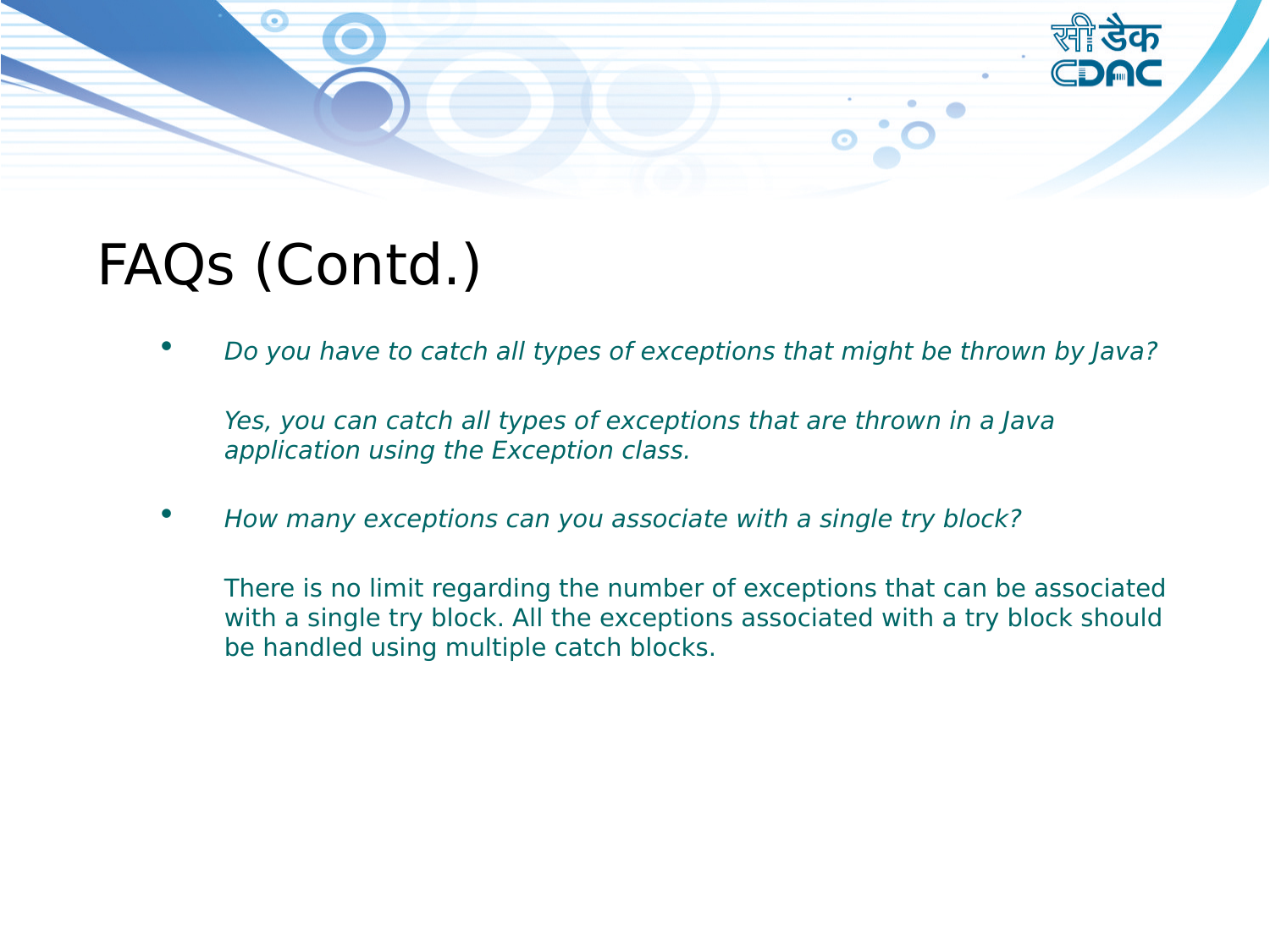

FAQs (Contd.)

Do you have to catch all types of exceptions that might be thrown by Java?

	Yes, you can catch all types of exceptions that are thrown in a Java application using the Exception class.

How many exceptions can you associate with a single try block?

	There is no limit regarding the number of exceptions that can be associated with a single try block. All the exceptions associated with a try block should be handled using multiple catch blocks.